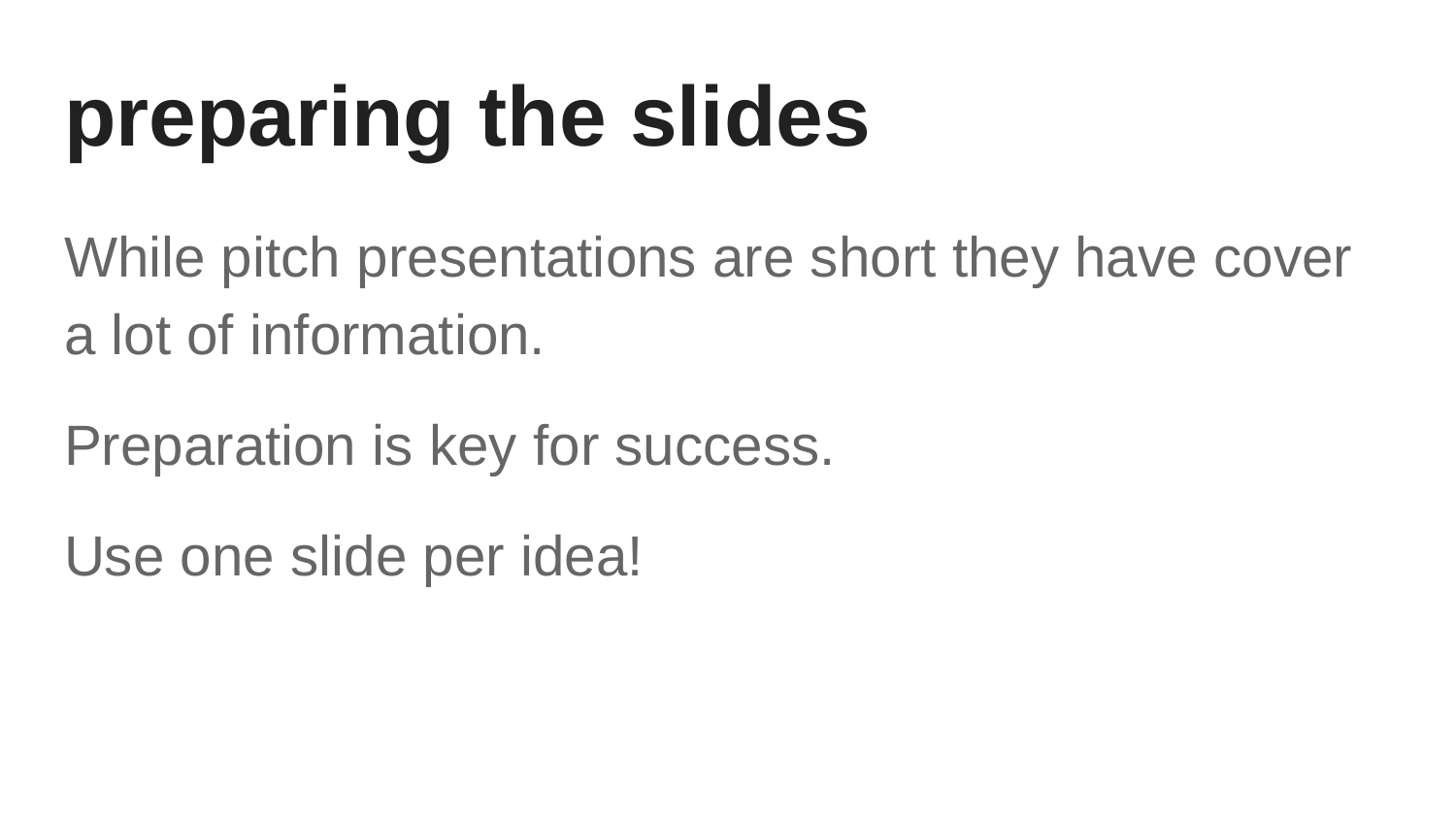

# preparing the slides
While pitch presentations are short they have cover a lot of information.
Preparation is key for success.
Use one slide per idea!